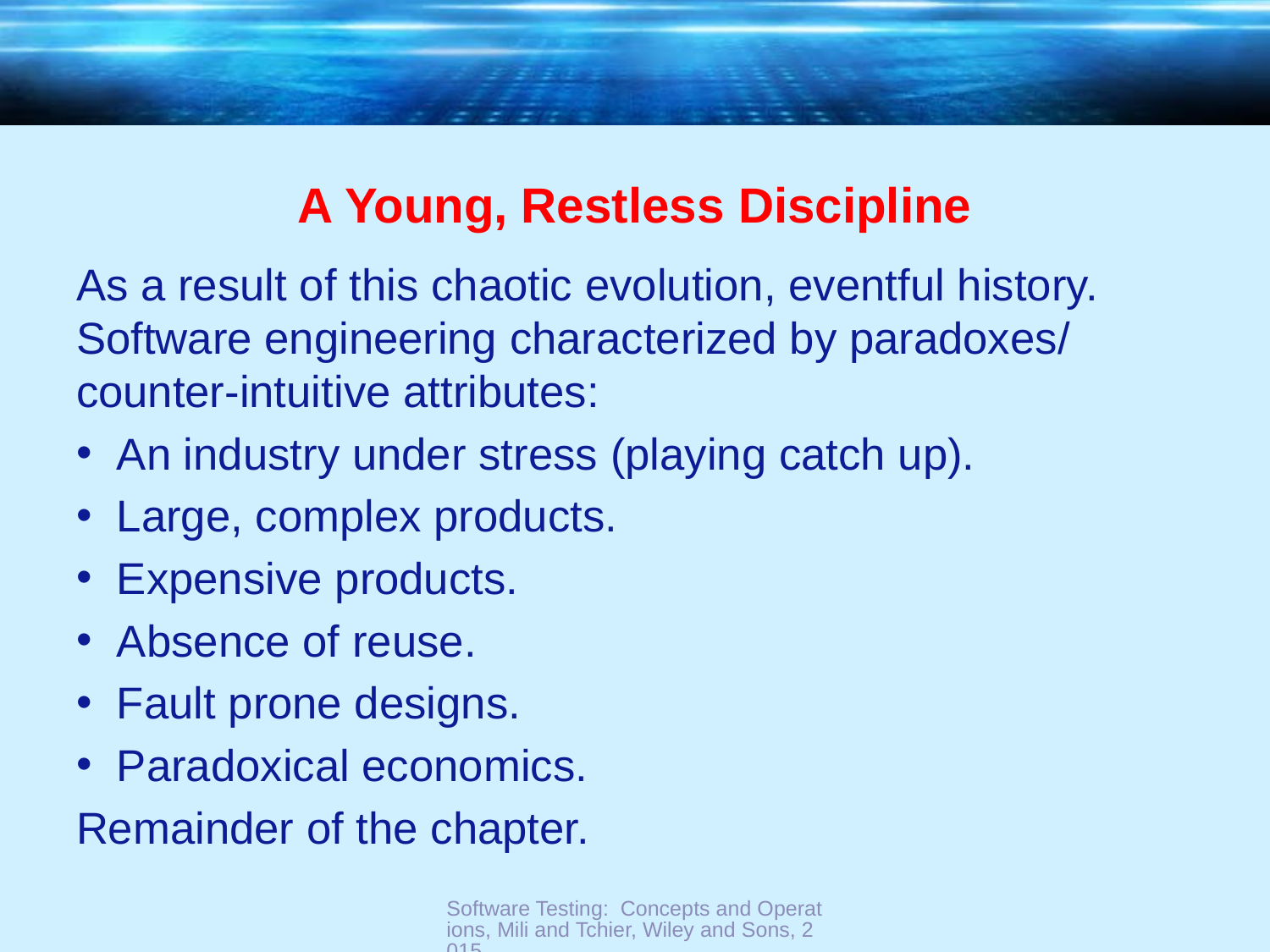

# A Young, Restless Discipline
As a result of this chaotic evolution, eventful history.  Software engineering characterized by paradoxes/ counter-intuitive attributes:
An industry under stress (playing catch up).
Large, complex products.
Expensive products.
Absence of reuse.
Fault prone designs.
Paradoxical economics.
Remainder of the chapter.
Software Testing:  Concepts and Operations, Mili and Tchier, Wiley and Sons, 2015